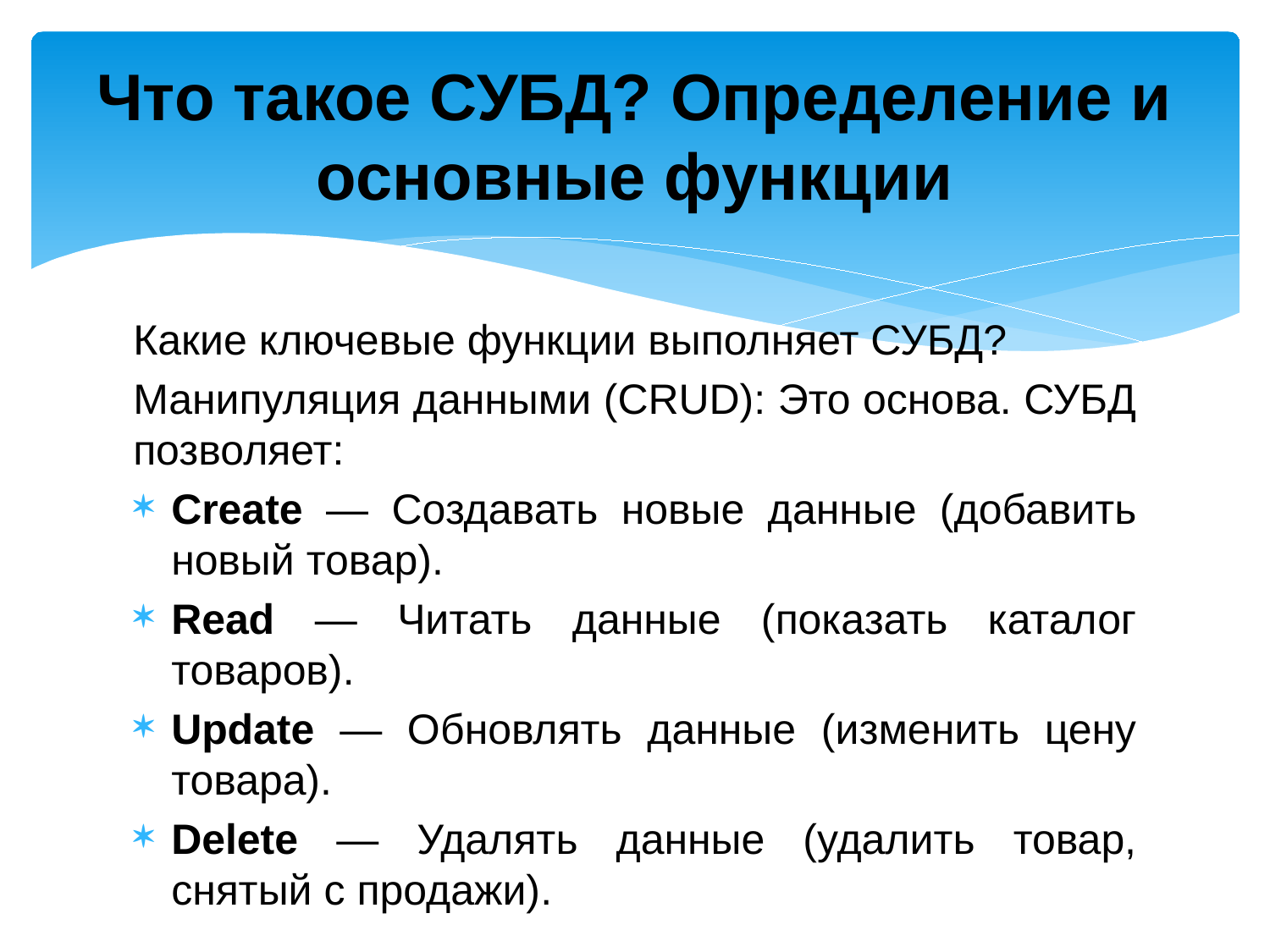

# Что такое СУБД? Определение и основные функции
Какие ключевые функции выполняет СУБД?
Манипуляция данными (CRUD): Это основа. СУБД позволяет:
Create — Создавать новые данные (добавить новый товар).
Read — Читать данные (показать каталог товаров).
Update — Обновлять данные (изменить цену товара).
Delete — Удалять данные (удалить товар, снятый с продажи).